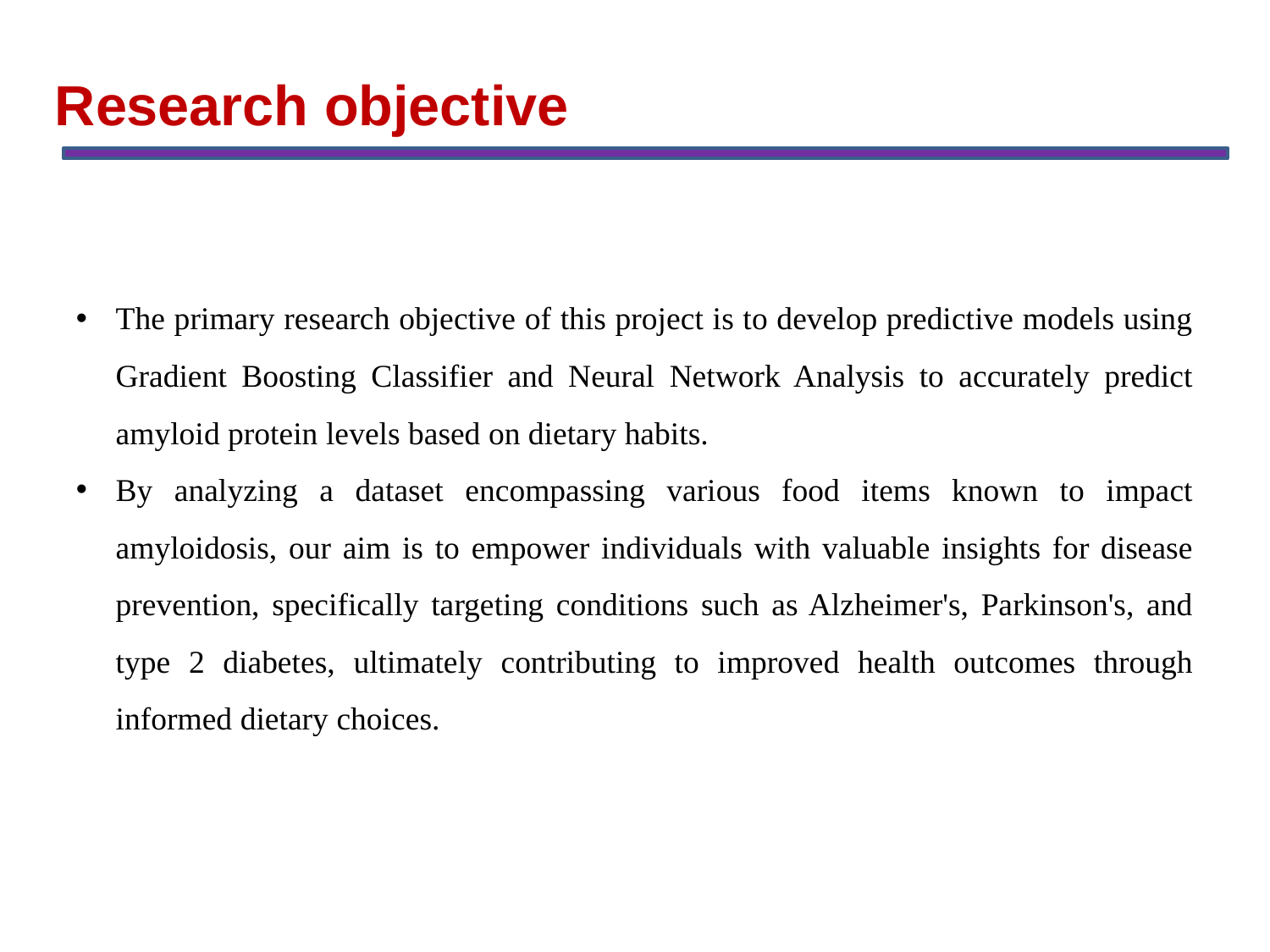

Research objective

The primary research objective of this project is to develop predictive models using Gradient Boosting Classifier and Neural Network Analysis to accurately predict amyloid protein levels based on dietary habits.
By analyzing a dataset encompassing various food items known to impact amyloidosis, our aim is to empower individuals with valuable insights for disease prevention, specifically targeting conditions such as Alzheimer's, Parkinson's, and type 2 diabetes, ultimately contributing to improved health outcomes through informed dietary choices.